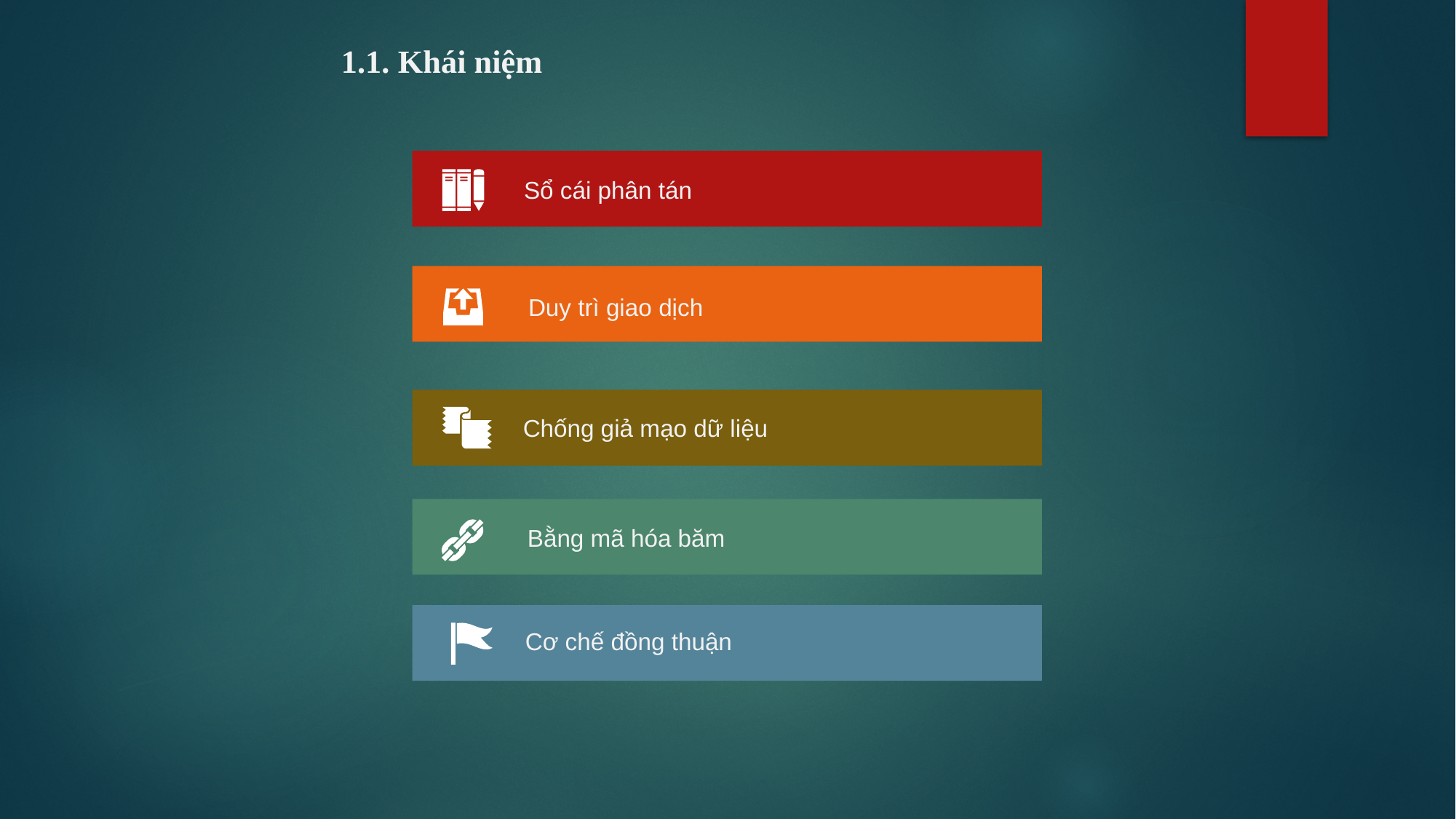

# 1.1. Khái niệm

Sổ cái phân tán

Duy trì giao dịch

Chống giả mạo dữ liệu

Bằng mã hóa băm

Cơ chế đồng thuận